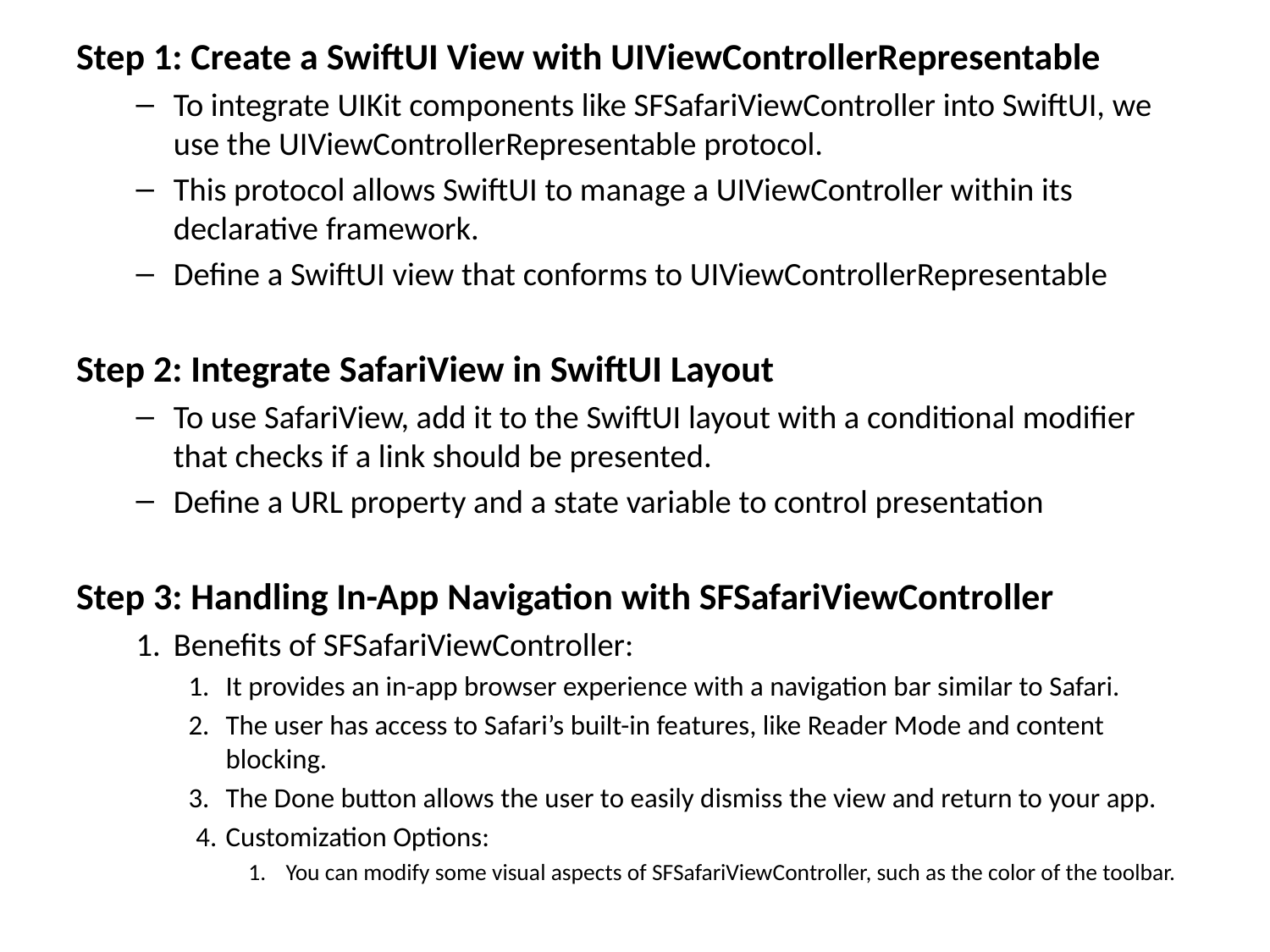

Step 1: Create a SwiftUI View with UIViewControllerRepresentable
To integrate UIKit components like SFSafariViewController into SwiftUI, we use the UIViewControllerRepresentable protocol.
This protocol allows SwiftUI to manage a UIViewController within its declarative framework.
Define a SwiftUI view that conforms to UIViewControllerRepresentable

Step 2: Integrate SafariView in SwiftUI Layout
To use SafariView, add it to the SwiftUI layout with a conditional modifier that checks if a link should be presented.
Define a URL property and a state variable to control presentation

Step 3: Handling In-App Navigation with SFSafariViewController
Benefits of SFSafariViewController:
It provides an in-app browser experience with a navigation bar similar to Safari.
The user has access to Safari’s built-in features, like Reader Mode and content blocking.
The Done button allows the user to easily dismiss the view and return to your app.
Customization Options:
You can modify some visual aspects of SFSafariViewController, such as the color of the toolbar.